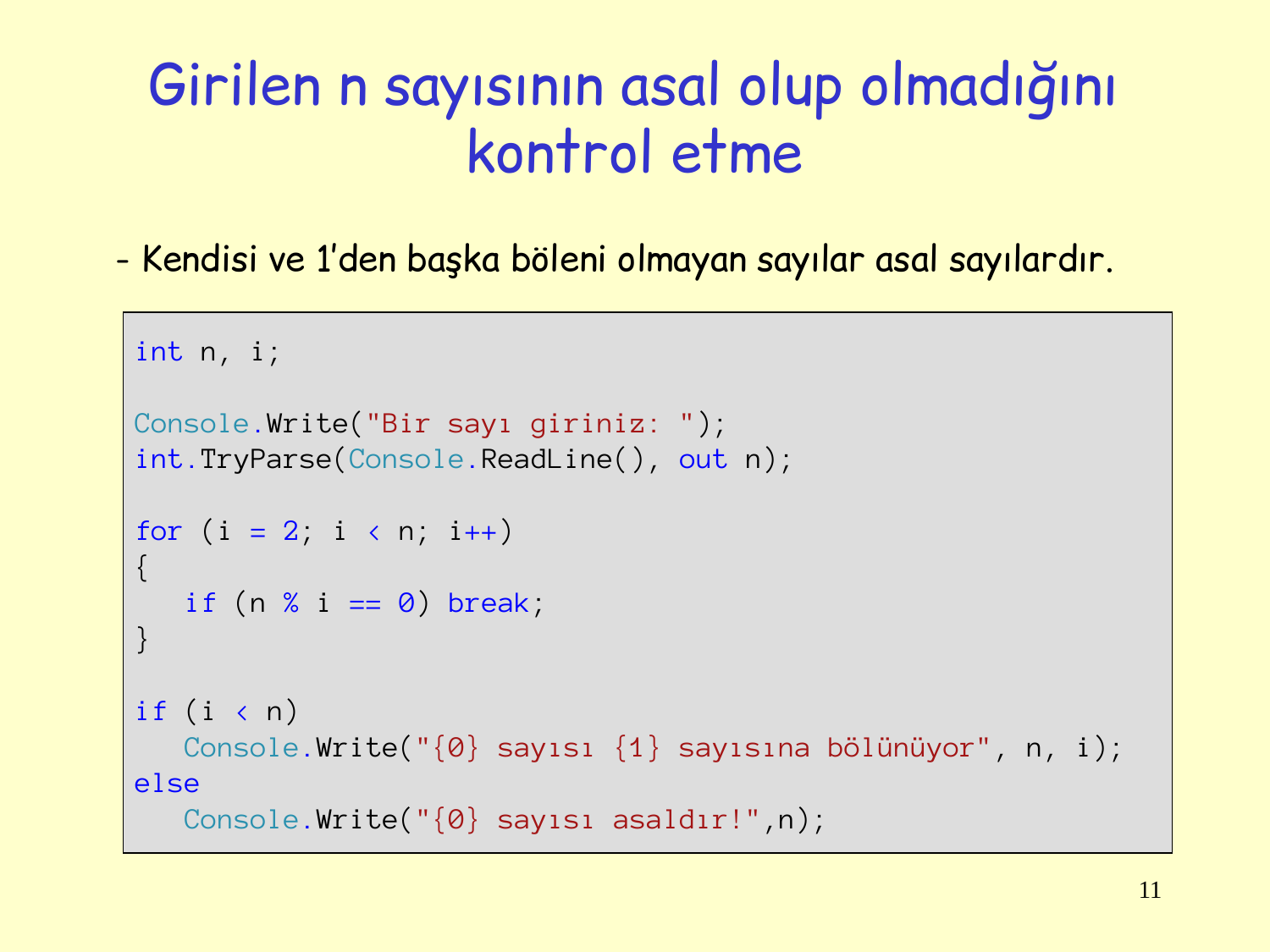

# Girilen n sayısının asal olup olmadığını kontrol etme
- Kendisi ve 1’den başka böleni olmayan sayılar asal sayılardır.
int n, i;

Console.Write("Bir sayı giriniz: ");
int.TryParse(Console.ReadLine(), out n);

for (i = 2; i < n; i++)
{
   if (n % i == 0) break;
}

if (i < n)
   Console.Write("{0} sayısı {1} sayısına bölünüyor", n, i);
else
   Console.Write("{0} sayısı asaldır!",n);
11